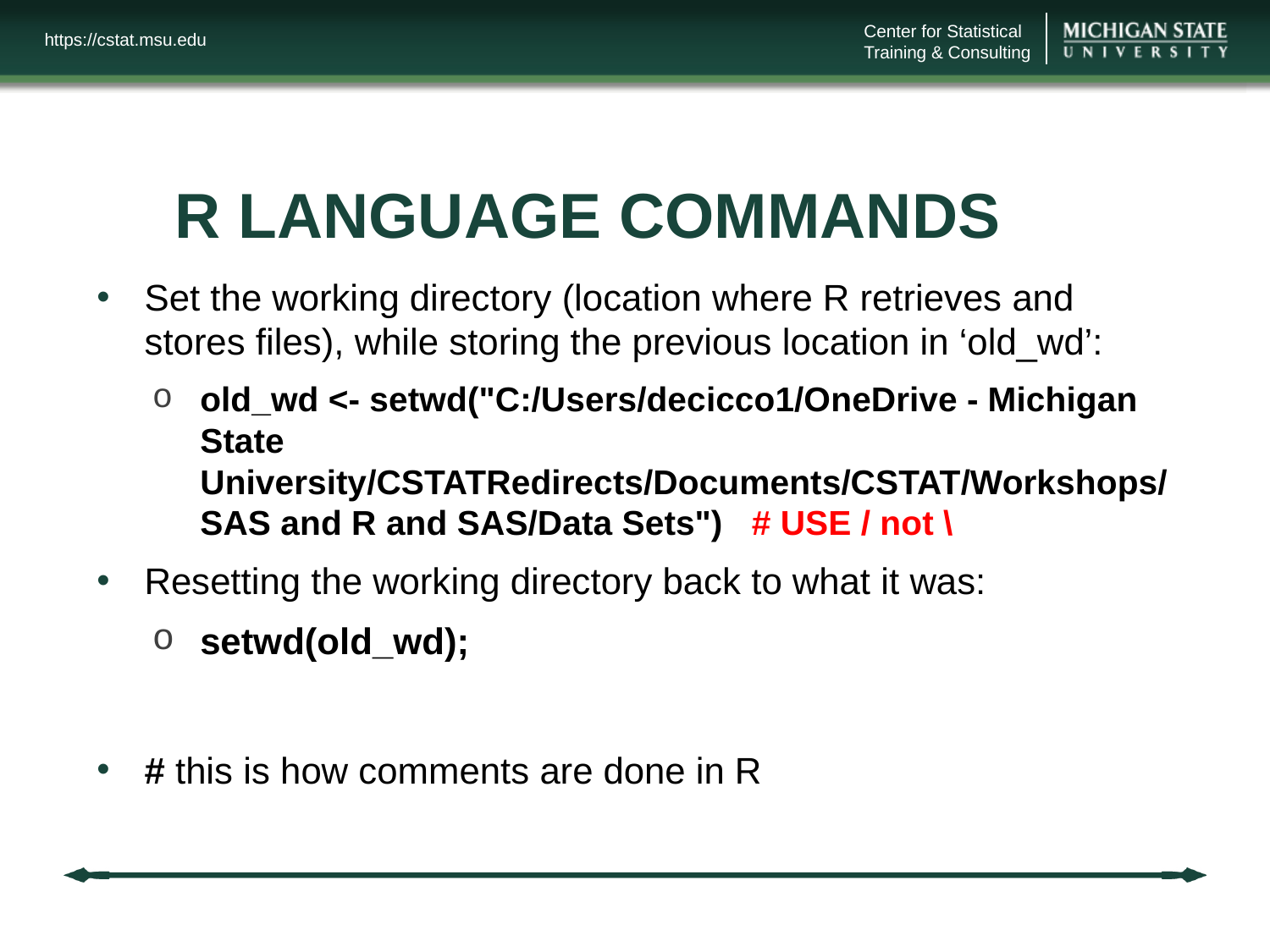

# R LANGUAGE COMMANDS
Set the working directory (location where R retrieves and stores files), while storing the previous location in ‘old_wd’:
old_wd <- setwd("C:/Users/decicco1/OneDrive - Michigan State University/CSTATRedirects/Documents/CSTAT/Workshops/SAS and R and SAS/Data Sets")   # USE / not \
Resetting the working directory back to what it was:
setwd(old_wd);

# this is how comments are done in R